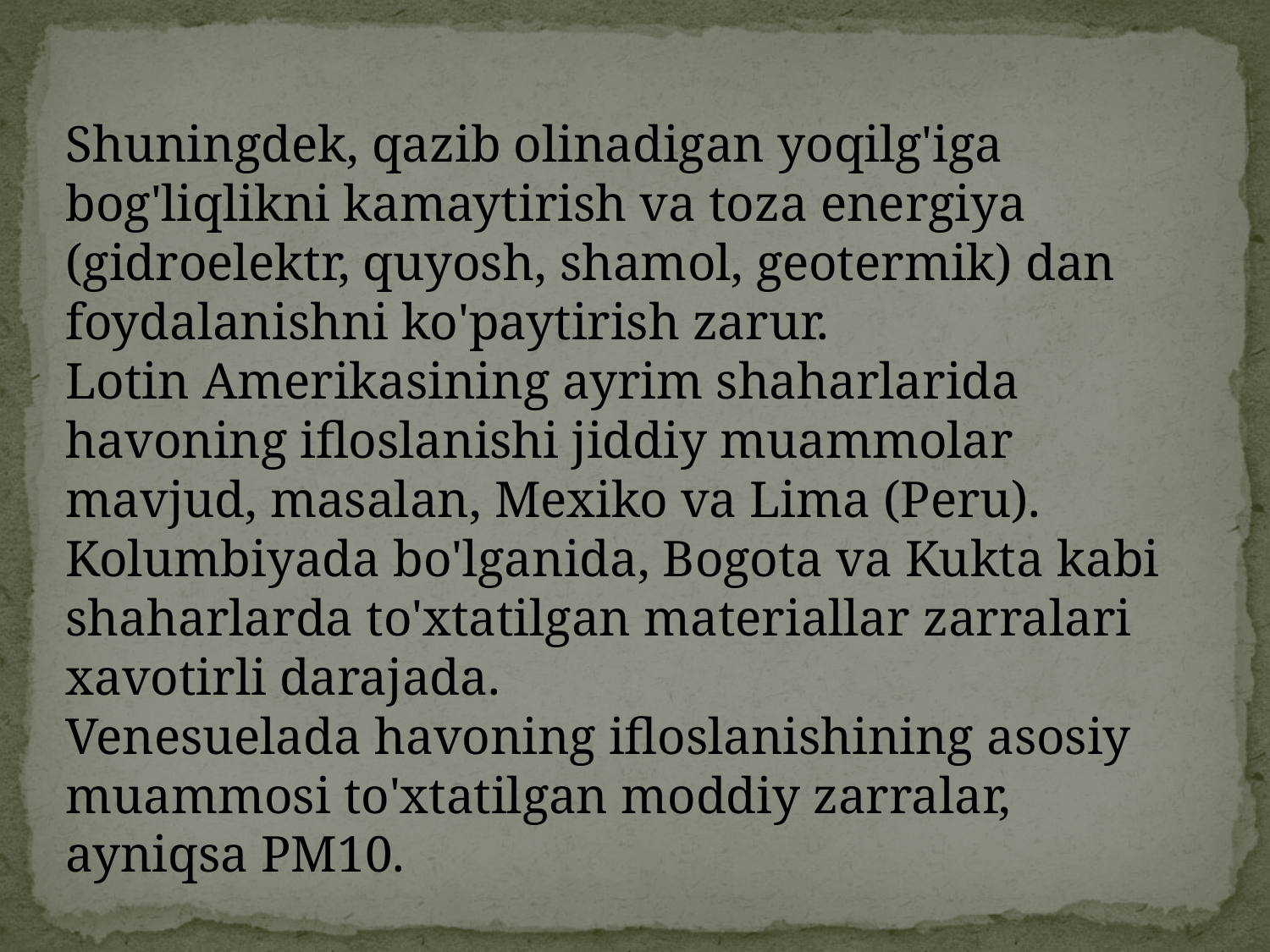

Shuningdek, qazib olinadigan yoqilg'iga bog'liqlikni kamaytirish va toza energiya (gidroelektr, quyosh, shamol, geotermik) dan foydalanishni ko'paytirish zarur.
Lotin Amerikasining ayrim shaharlarida havoning ifloslanishi jiddiy muammolar mavjud, masalan, Mexiko va Lima (Peru). Kolumbiyada bo'lganida, Bogota va Kukta kabi shaharlarda to'xtatilgan materiallar zarralari xavotirli darajada.
Venesuelada havoning ifloslanishining asosiy muammosi to'xtatilgan moddiy zarralar, ayniqsa PM10.